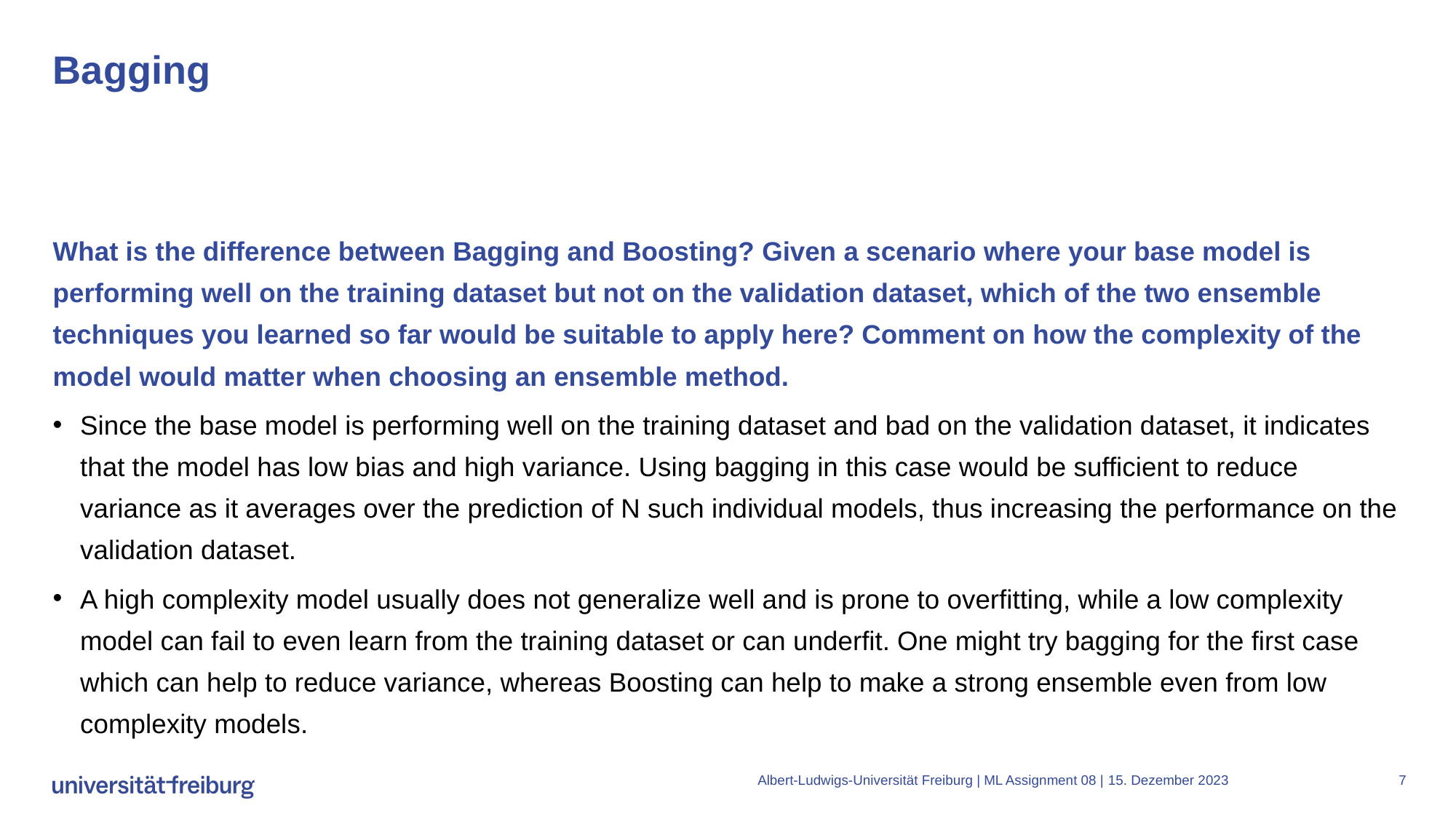

# Bagging
What is the difference between Bagging and Boosting? Given a scenario where your base model is performing well on the training dataset but not on the validation dataset, which of the two ensemble techniques you learned so far would be suitable to apply here? Comment on how the complexity of the model would matter when choosing an ensemble method.
Since the base model is performing well on the training dataset and bad on the validation dataset, it indicates that the model has low bias and high variance. Using bagging in this case would be sufficient to reduce variance as it averages over the prediction of N such individual models, thus increasing the performance on the validation dataset.
A high complexity model usually does not generalize well and is prone to overfitting, while a low complexity model can fail to even learn from the training dataset or can underfit. One might try bagging for the first case which can help to reduce variance, whereas Boosting can help to make a strong ensemble even from low complexity models.
Albert-Ludwigs-Universität Freiburg | ML Assignment 08 |
15. Dezember 2023
7